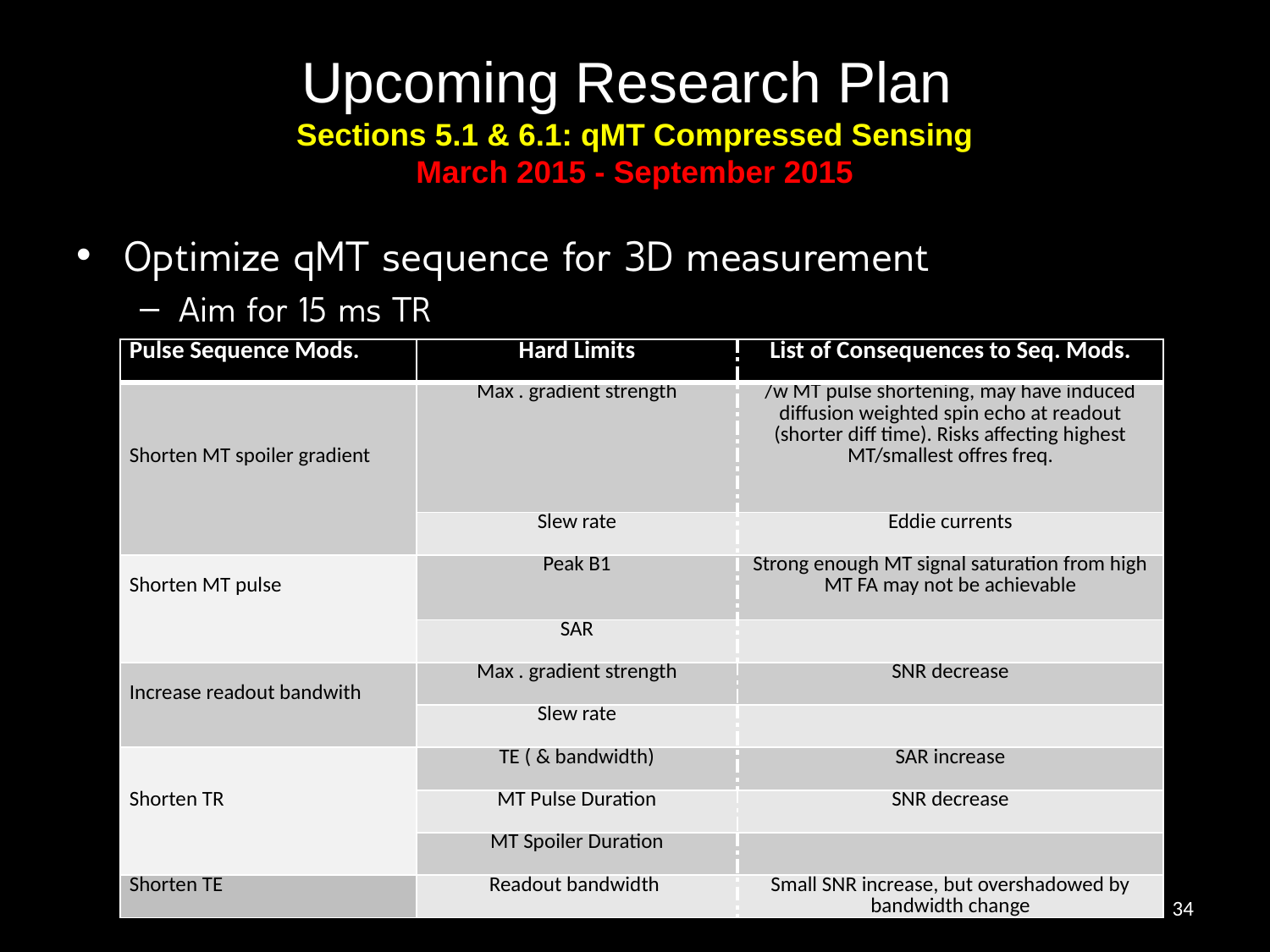

# Upcoming Research Plan Sections 5.1 & 6.1: qMT Compressed Sensing March 2015 - September 2015

Optimize qMT sequence for 3D measurement
Aim for 15 ms TR

| Pulse Sequence Mods. | Hard Limits | List of Consequences to Seq. Mods. |
| --- | --- | --- |
| Shorten MT spoiler gradient | Max . gradient strength | /w MT pulse shortening, may have induced diffusion weighted spin echo at readout (shorter diff time). Risks affecting highest MT/smallest offres freq. |
|  | Slew rate | Eddie currents |
| Shorten MT pulse | Peak B1 | Strong enough MT signal saturation from high MT FA may not be achievable |
|  | SAR |  |
| Increase readout bandwith | Max . gradient strength | SNR decrease |
|  | Slew rate |  |
| Shorten TR | TE ( & bandwidth) | SAR increase |
|  | MT Pulse Duration | SNR decrease |
|  | MT Spoiler Duration |  |
| Shorten TE | Readout bandwidth | Small SNR increase, but overshadowed by bandwidth change |
34